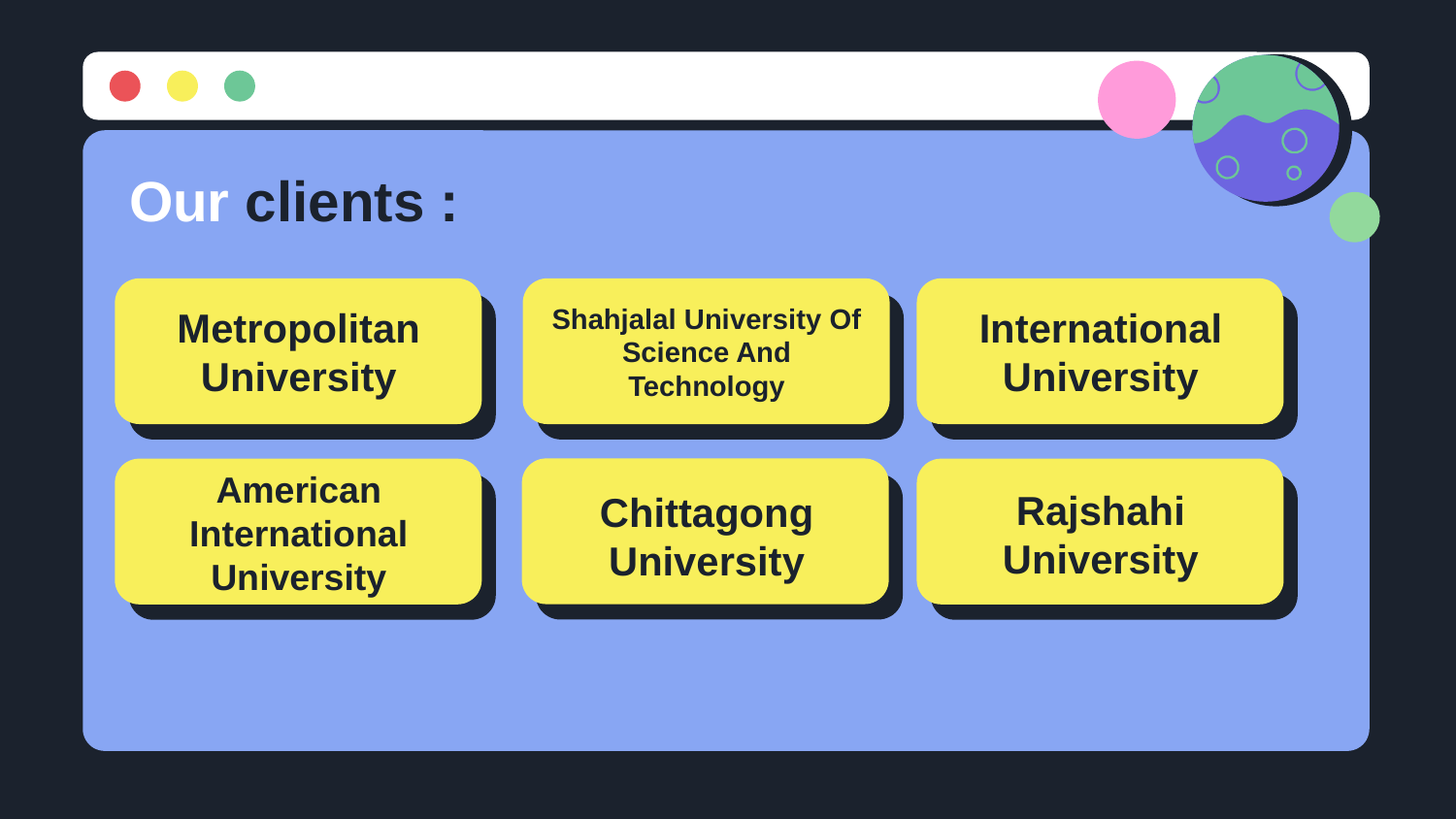

# Our clients :

Metropolitan
University
Shahjalal University Of Science And Technology
International University

American International University
Chittagong University
Rajshahi University